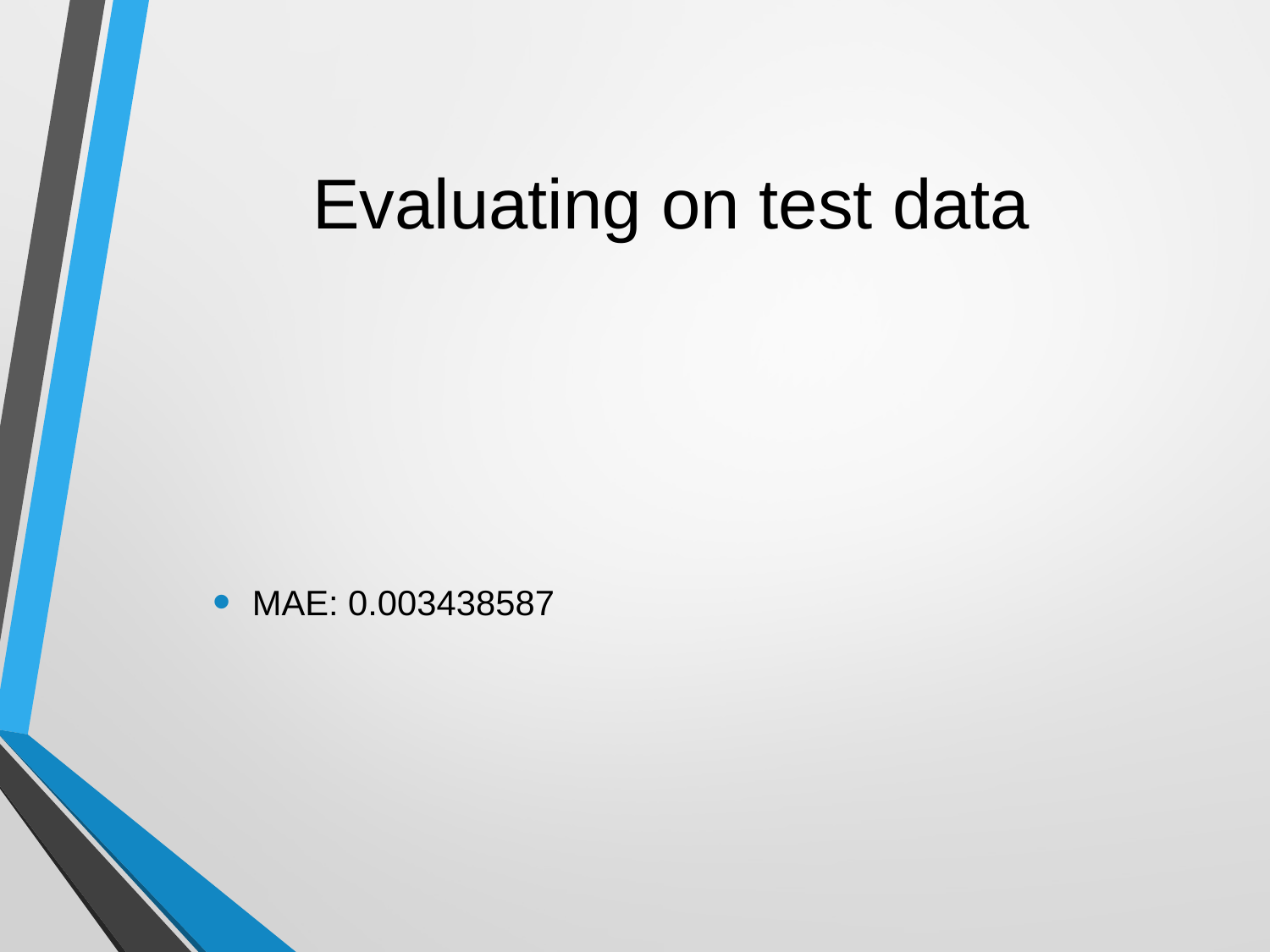

# Evaluating on test data
MAE: 0.003438587